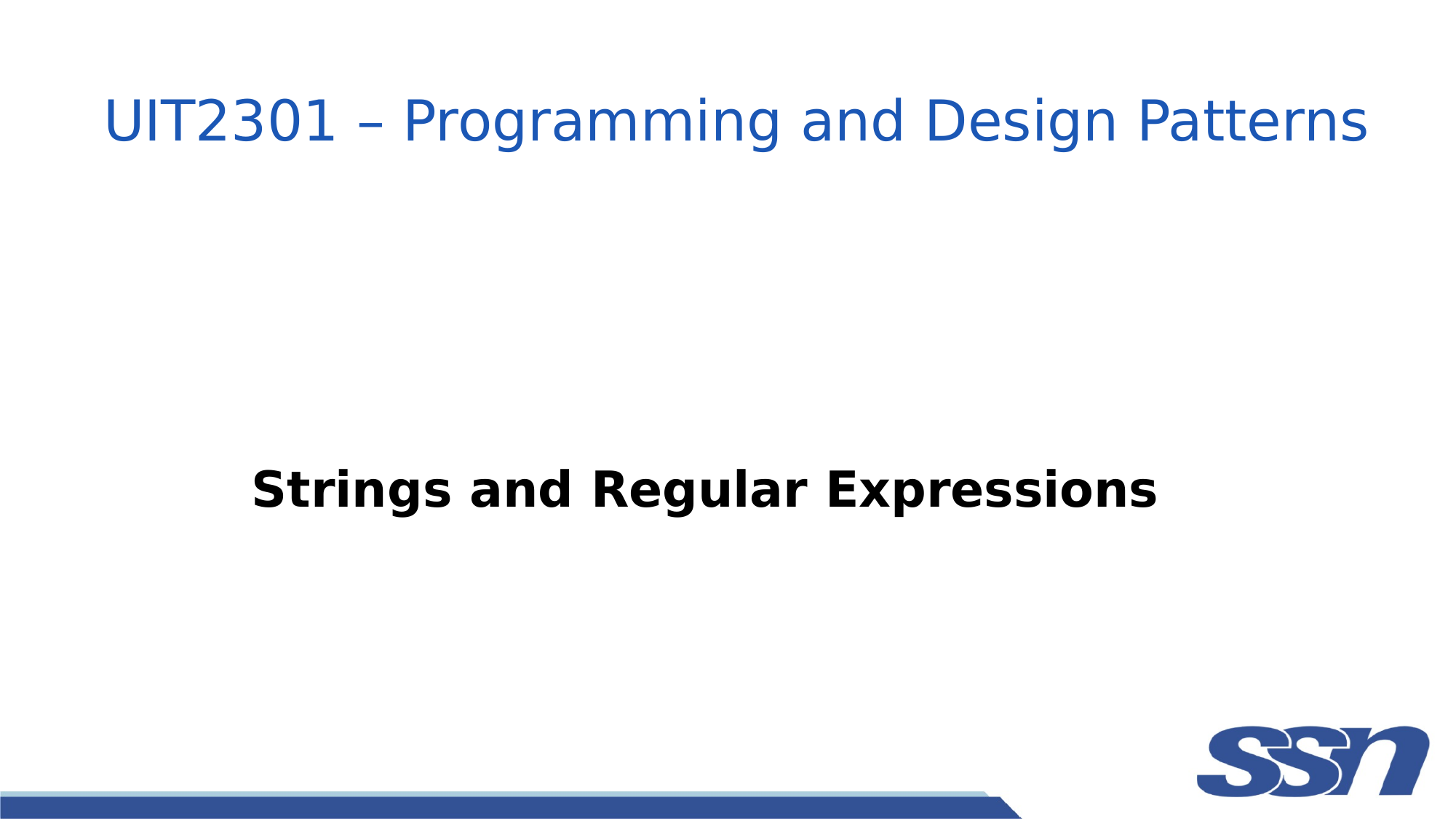

# UIT2301 – Programming and Design Patterns
Strings and Regular Expressions